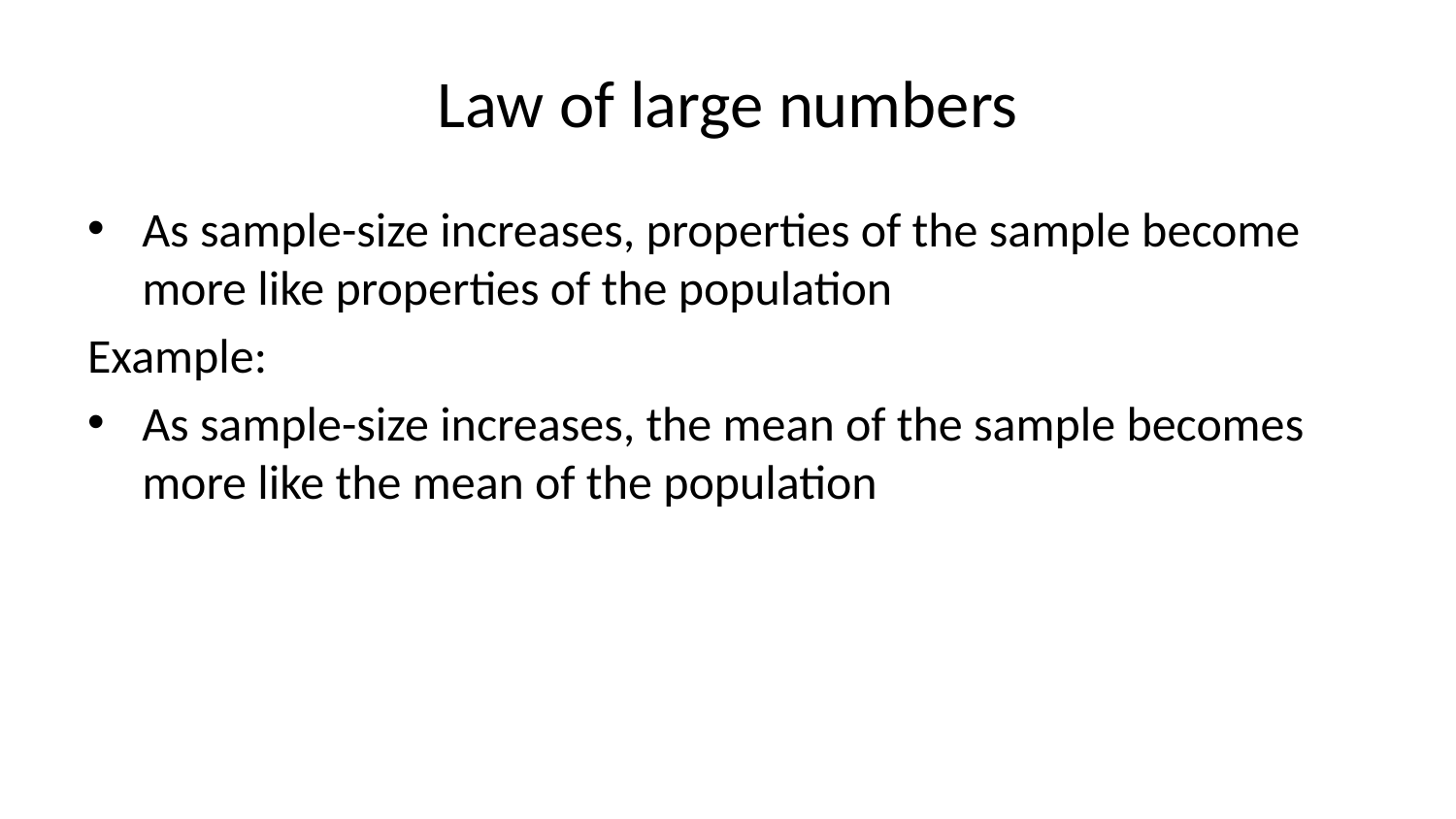

# Law of large numbers
As sample-size increases, properties of the sample become more like properties of the population
Example:
As sample-size increases, the mean of the sample becomes more like the mean of the population